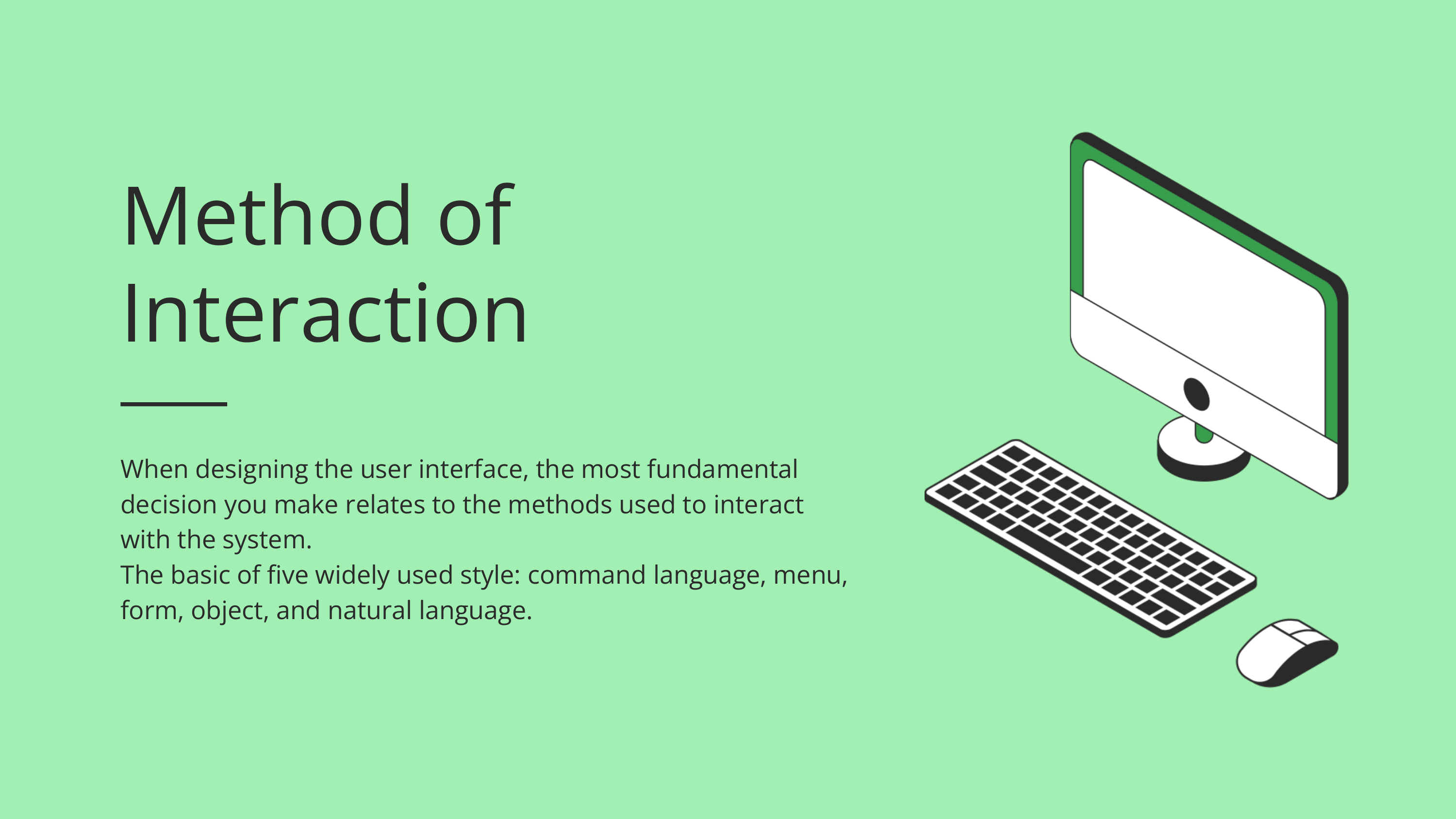

Method of Interaction

When designing the user interface, the most fundamental decision you make relates to the methods used to interact with the system.
The basic of five widely used style: command language, menu, form, object, and natural language.